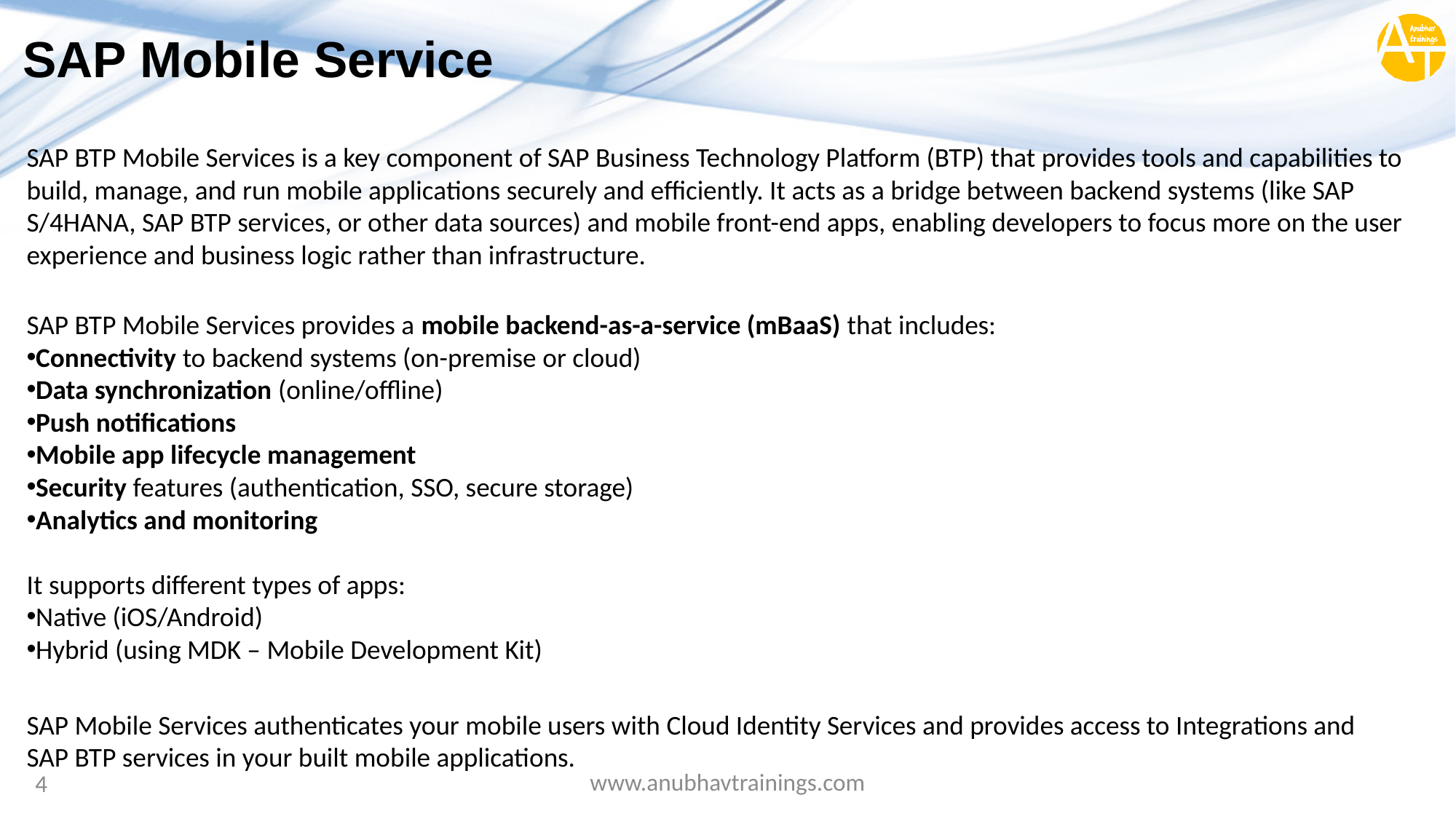

# SAP Mobile Service
SAP BTP Mobile Services is a key component of SAP Business Technology Platform (BTP) that provides tools and capabilities to build, manage, and run mobile applications securely and efficiently. It acts as a bridge between backend systems (like SAP S/4HANA, SAP BTP services, or other data sources) and mobile front-end apps, enabling developers to focus more on the user experience and business logic rather than infrastructure.

SAP BTP Mobile Services provides a mobile backend-as-a-service (mBaaS) that includes:
Connectivity to backend systems (on-premise or cloud)
Data synchronization (online/offline)
Push notifications
Mobile app lifecycle management
Security features (authentication, SSO, secure storage)
Analytics and monitoring

It supports different types of apps:
Native (iOS/Android)
Hybrid (using MDK – Mobile Development Kit)

SAP Mobile Services authenticates your mobile users with Cloud Identity Services and provides access to Integrations and SAP BTP services in your built mobile applications.
www.anubhavtrainings.com
4